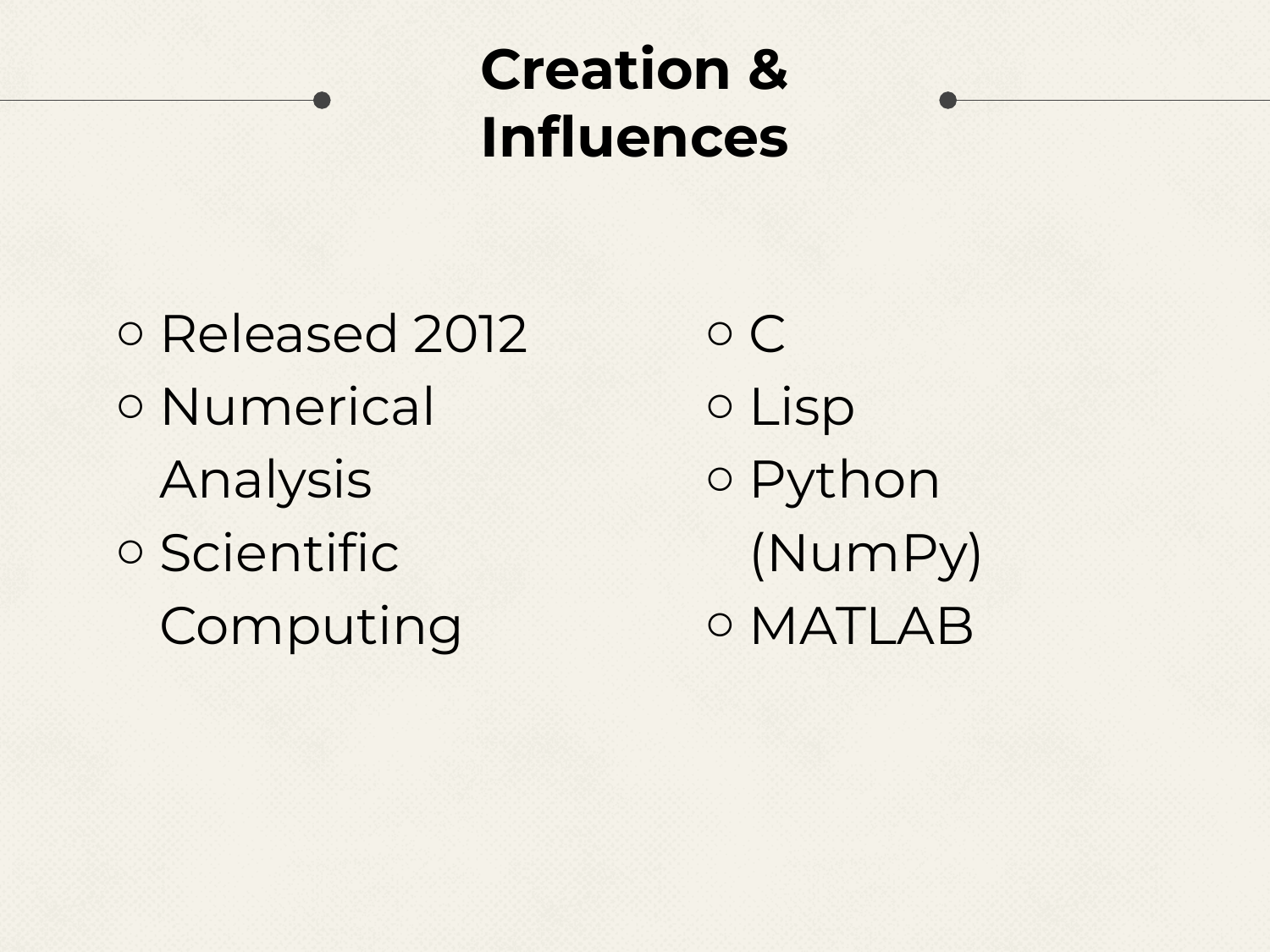

# Creation & Influences
Released 2012
Numerical Analysis
Scientific Computing
C
Lisp
Python (NumPy)
MATLAB